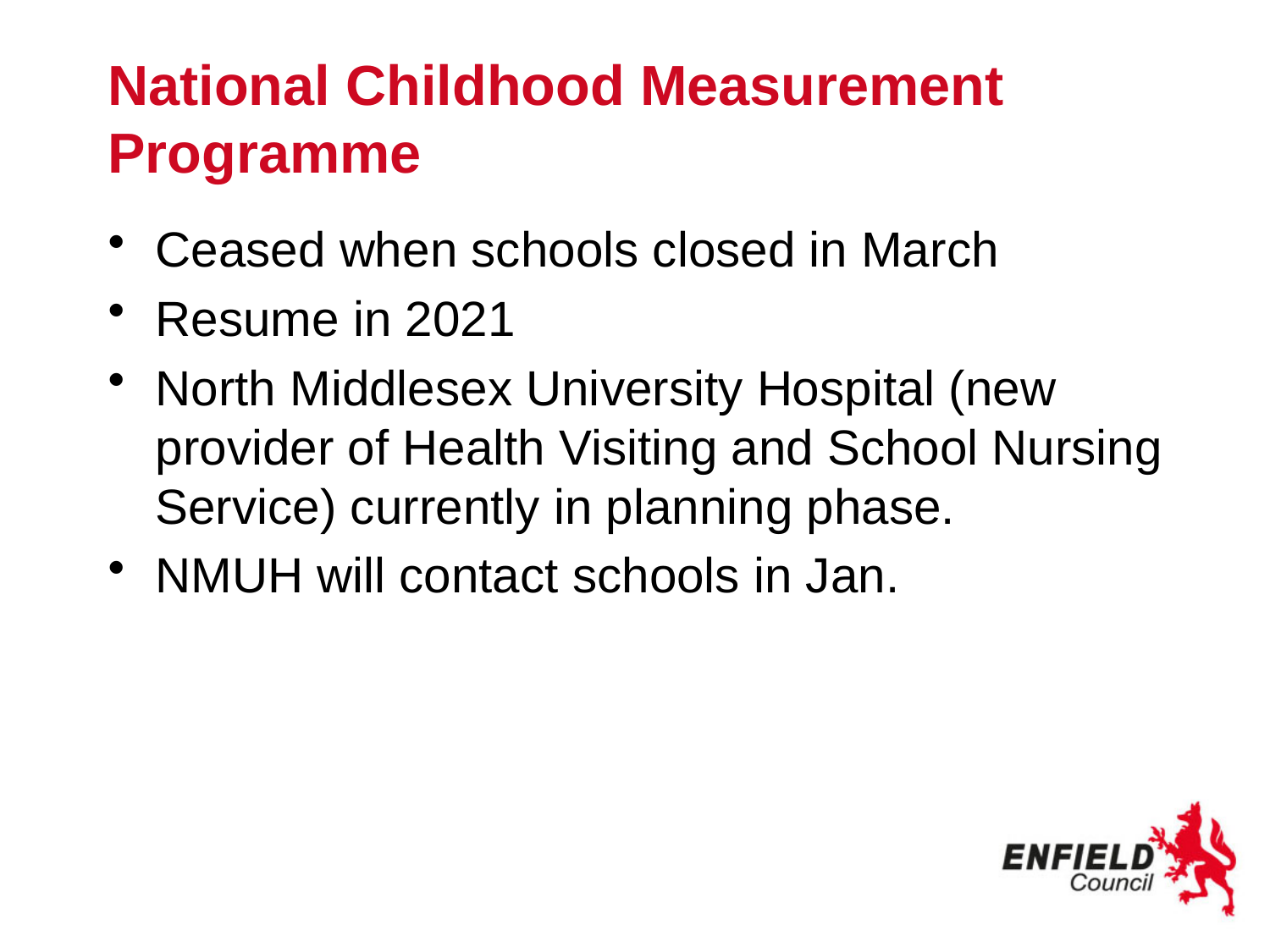

# National Childhood Measurement Programme
Ceased when schools closed in March
Resume in 2021
North Middlesex University Hospital (new provider of Health Visiting and School Nursing Service) currently in planning phase.
NMUH will contact schools in Jan.